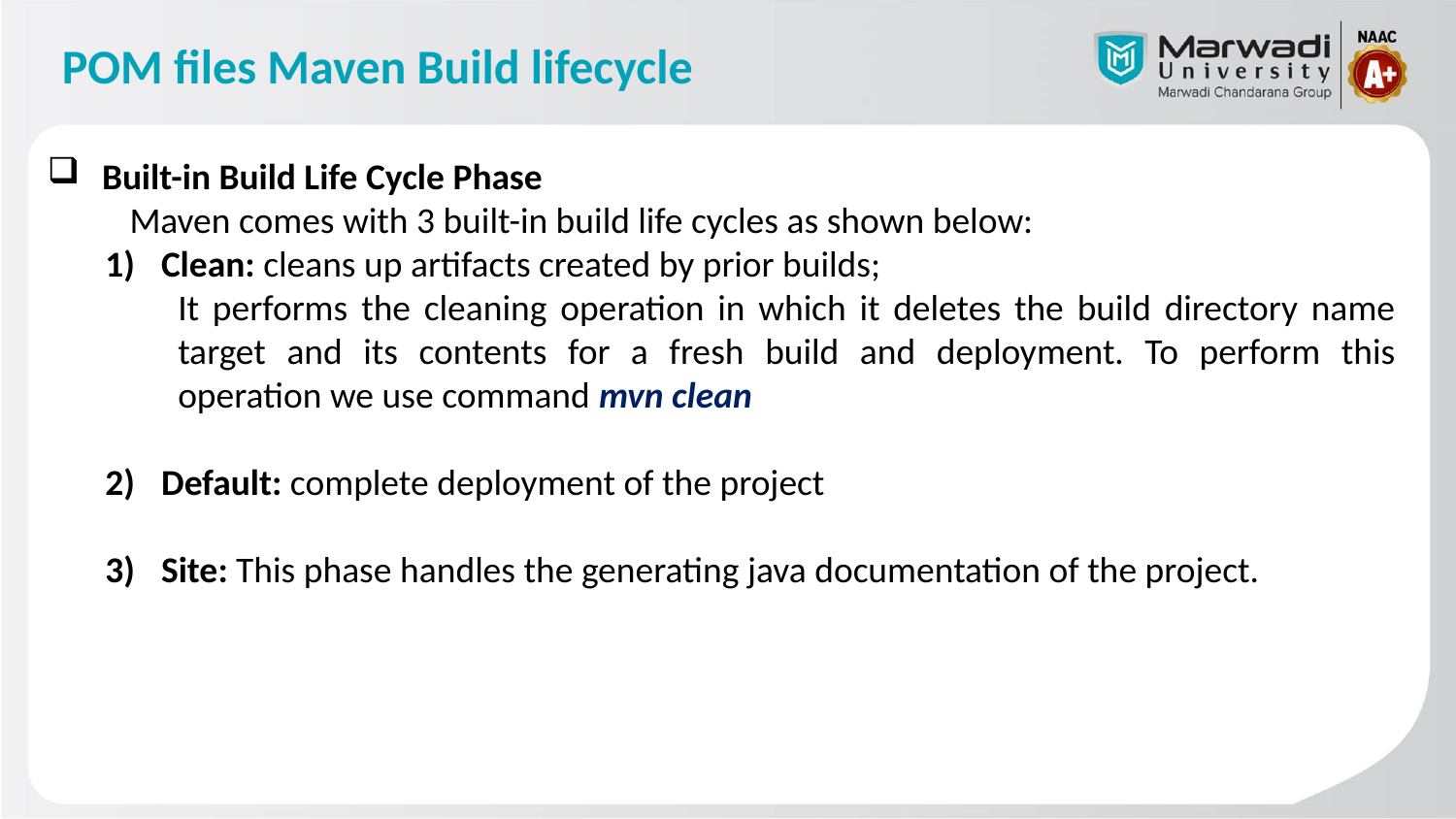

# POM files Maven Build lifecycle
Built-in Build Life Cycle Phase
          Maven comes with 3 built-in build life cycles as shown below:
Clean: cleans up artifacts created by prior builds;
It performs the cleaning operation in which it deletes the build directory name target and its contents for a fresh build and deployment. To perform this operation we use command mvn clean

Default: complete deployment of the project

Site: This phase handles the generating java documentation of the project.